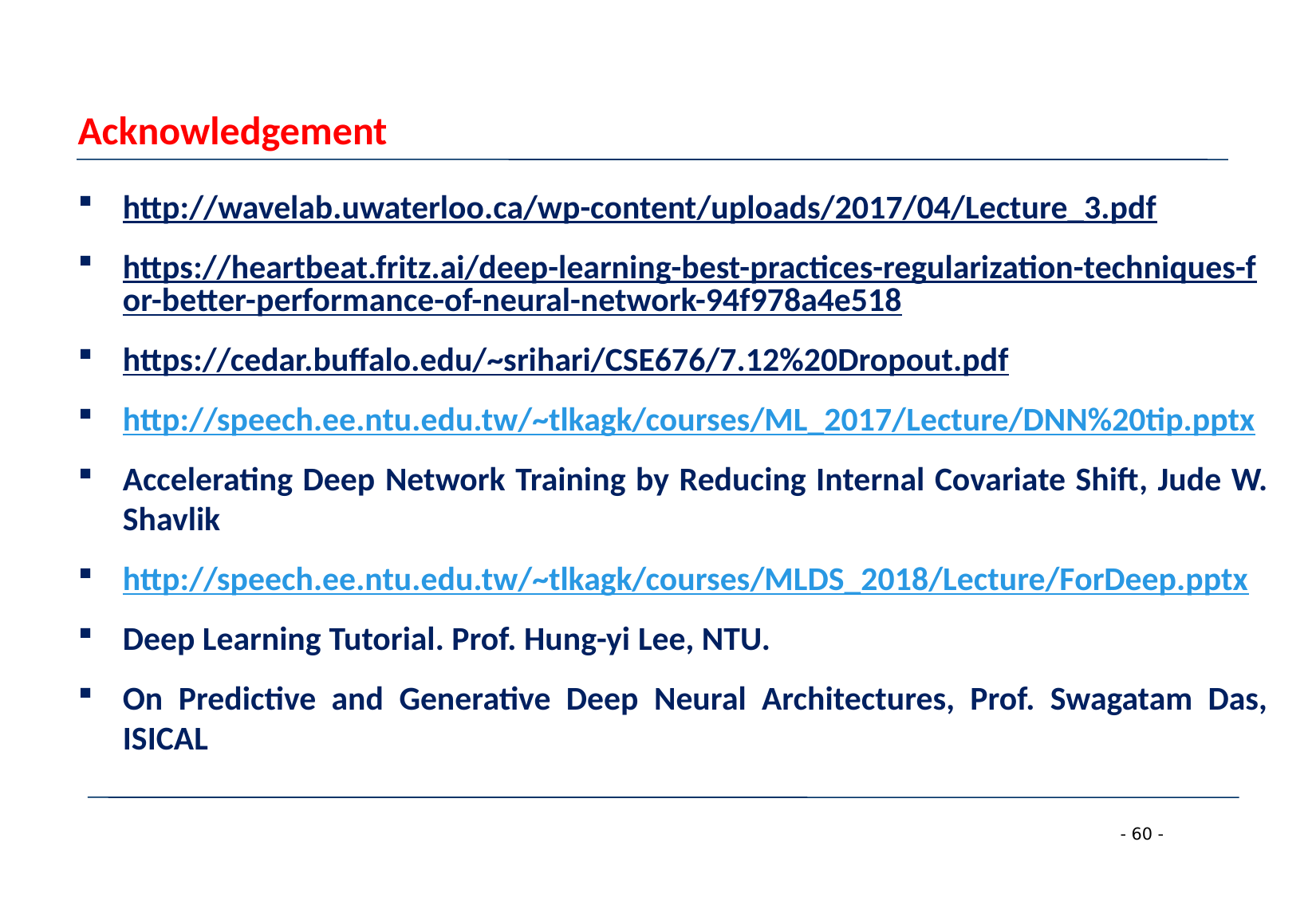

# Acknowledgement
http://wavelab.uwaterloo.ca/wp-content/uploads/2017/04/Lecture_3.pdf
https://heartbeat.fritz.ai/deep-learning-best-practices-regularization-techniques-for-better-performance-of-neural-network-94f978a4e518
https://cedar.buffalo.edu/~srihari/CSE676/7.12%20Dropout.pdf
http://speech.ee.ntu.edu.tw/~tlkagk/courses/ML_2017/Lecture/DNN%20tip.pptx
Accelerating Deep Network Training by Reducing Internal Covariate Shift, Jude W. Shavlik
http://speech.ee.ntu.edu.tw/~tlkagk/courses/MLDS_2018/Lecture/ForDeep.pptx
Deep Learning Tutorial. Prof. Hung-yi Lee, NTU.
On Predictive and Generative Deep Neural Architectures, Prof. Swagatam Das, ISICAL